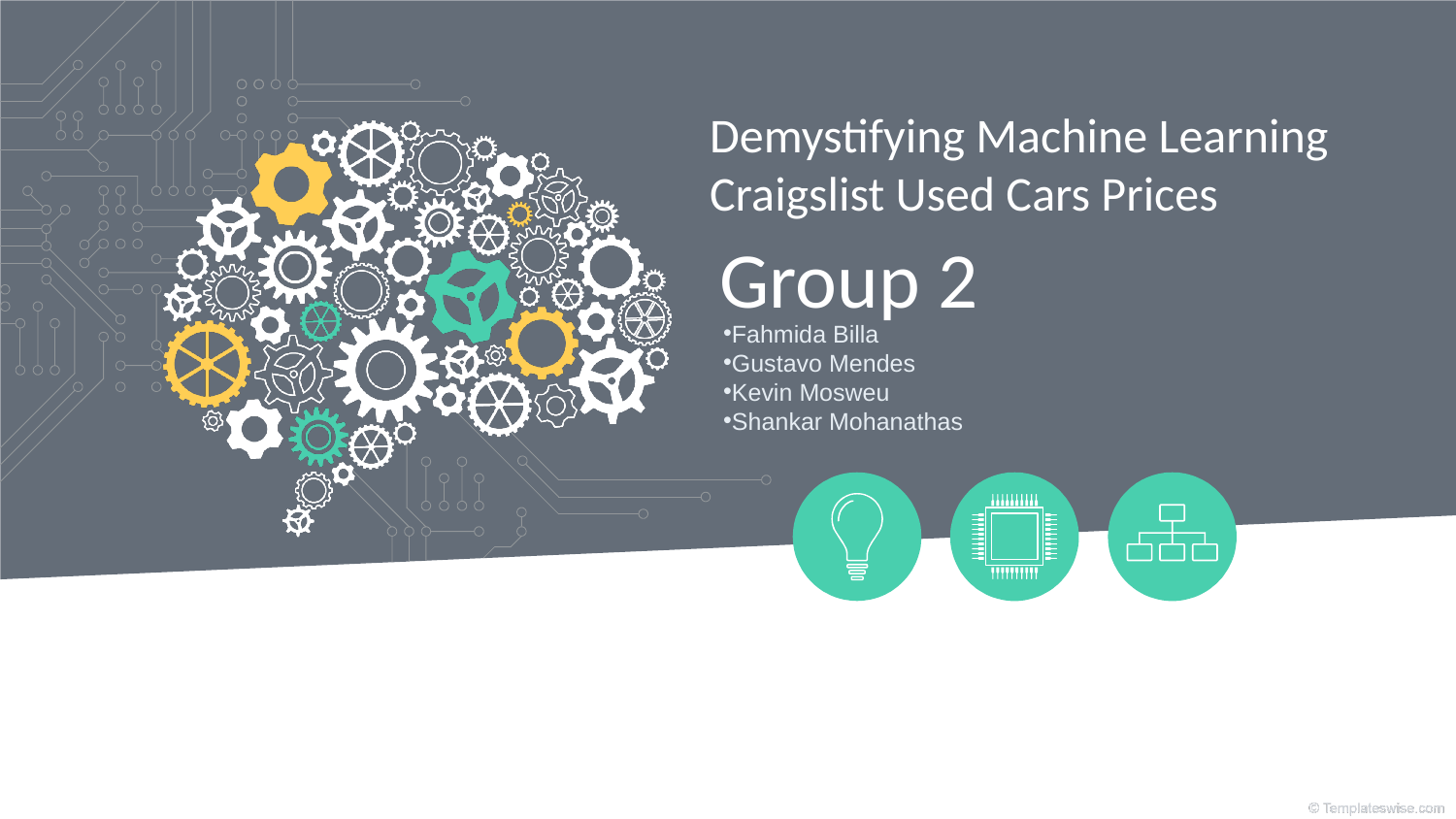

© Templateswise.com
Demystifying Machine Learning
Craigslist Used Cars Prices
# Group 2
Fahmida Billa
Gustavo Mendes
Kevin Mosweu
Shankar Mohanathas